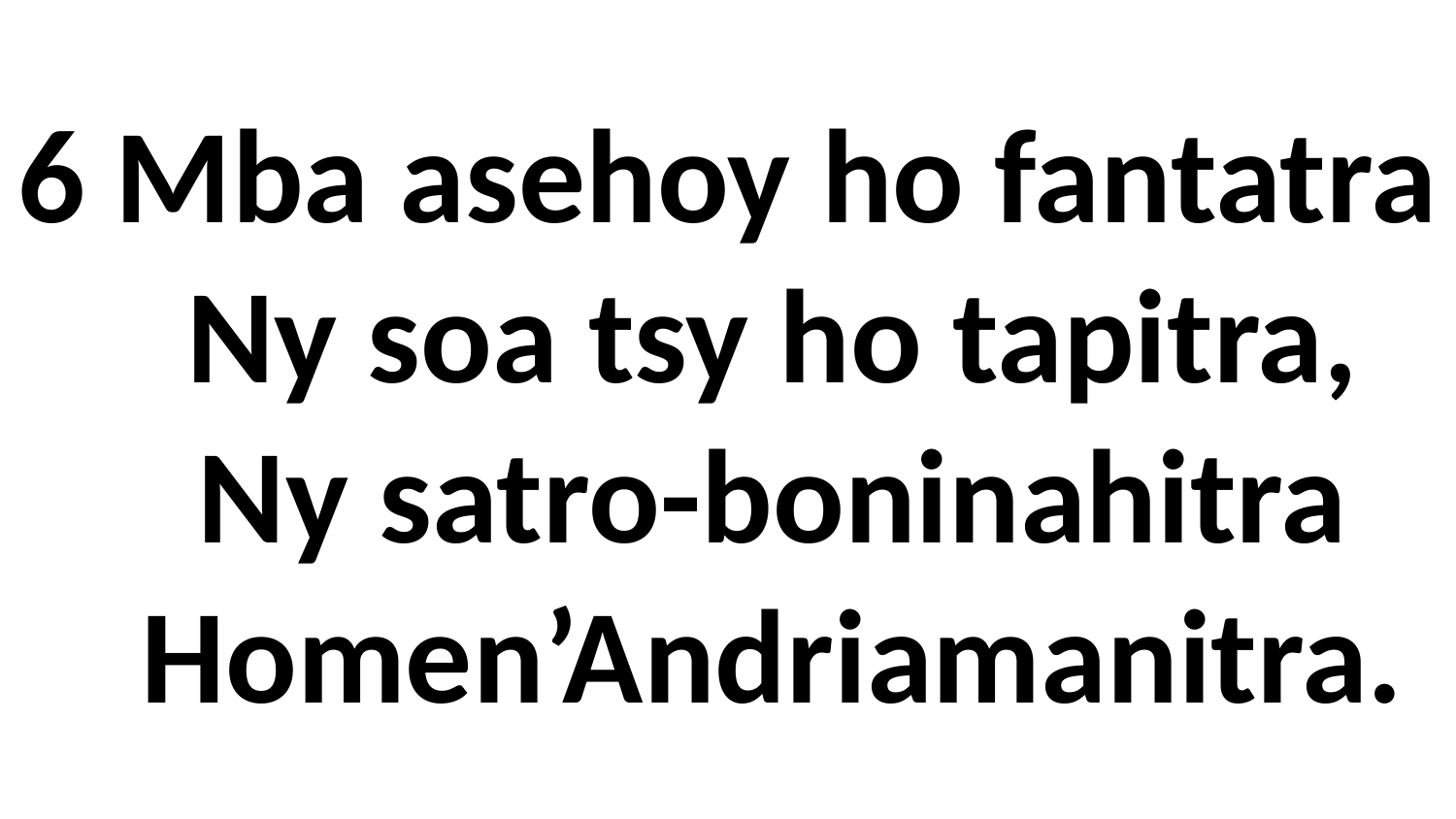

# 6 Mba asehoy ho fantatra Ny soa tsy ho tapitra, Ny satro-boninahitra Homen’Andriamanitra.